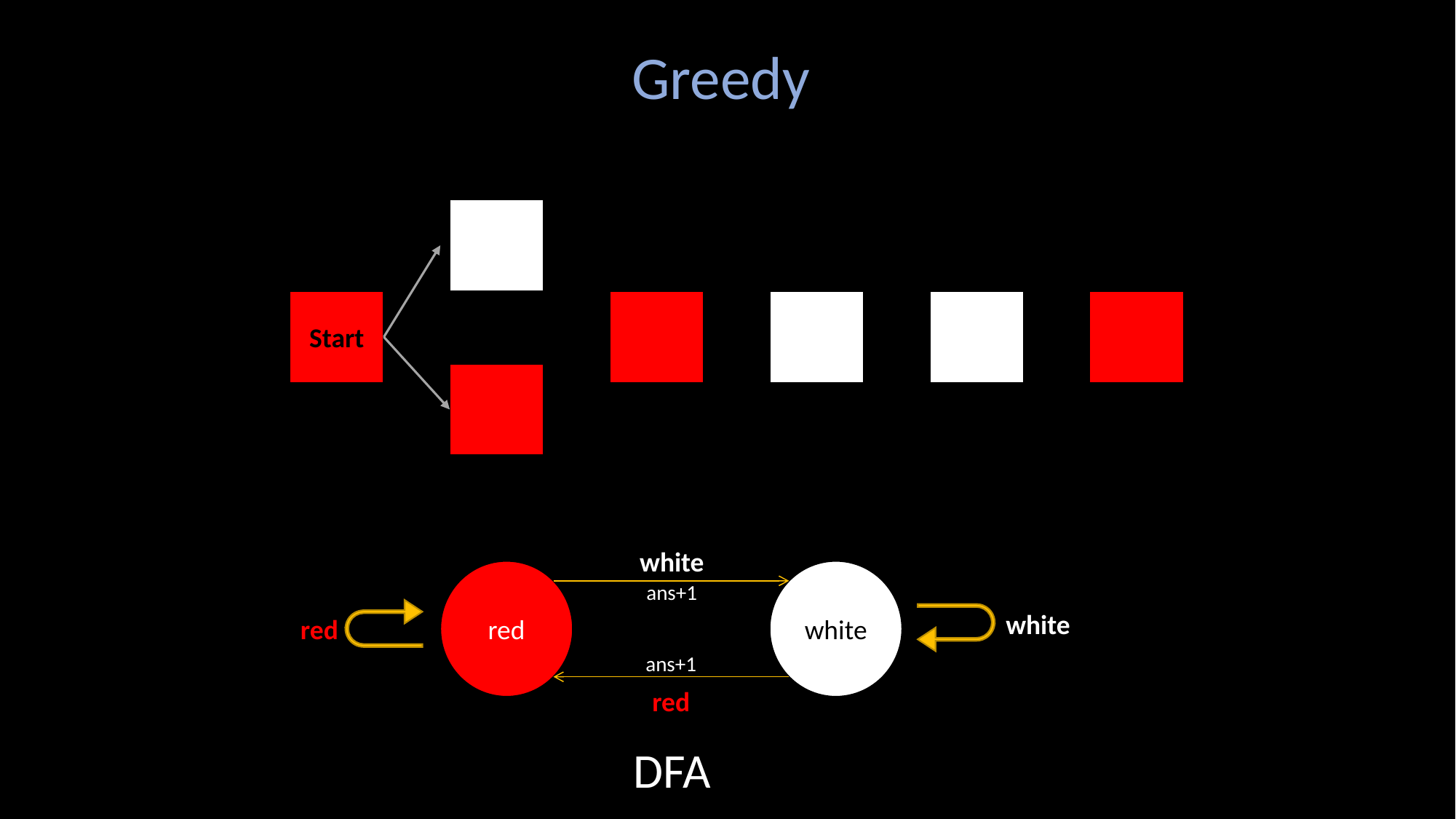

Greedy

Start

white
red
white
ans+1

white
red
ans+1
red
DFA